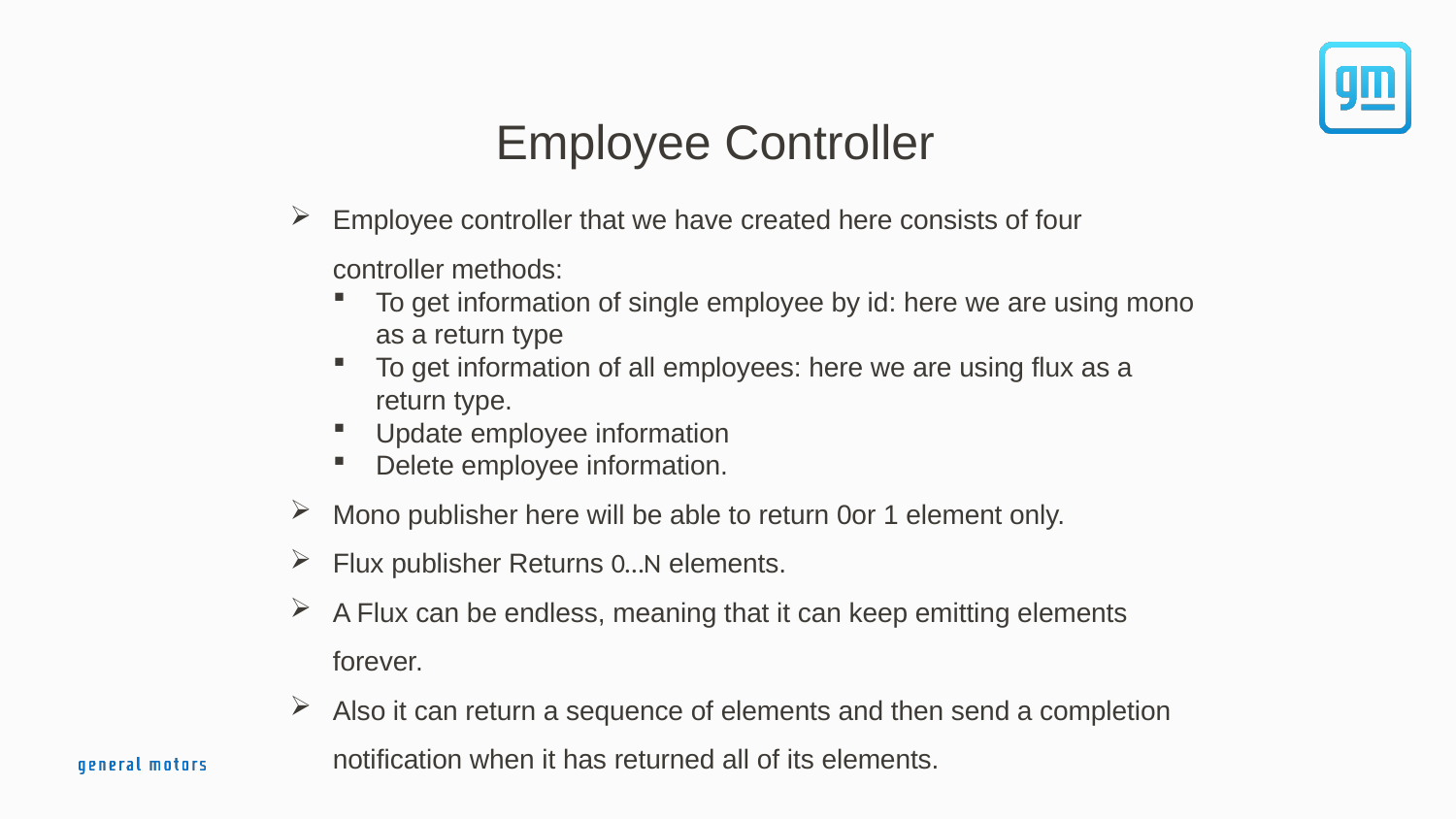

# Employee Controller
Employee controller that we have created here consists of four controller methods:
To get information of single employee by id: here we are using mono as a return type
To get information of all employees: here we are using flux as a return type.
Update employee information
Delete employee information.
Mono publisher here will be able to return 0or 1 element only.
Flux publisher Returns 0…N elements.
A Flux can be endless, meaning that it can keep emitting elements forever.
Also it can return a sequence of elements and then send a completion notification when it has returned all of its elements.